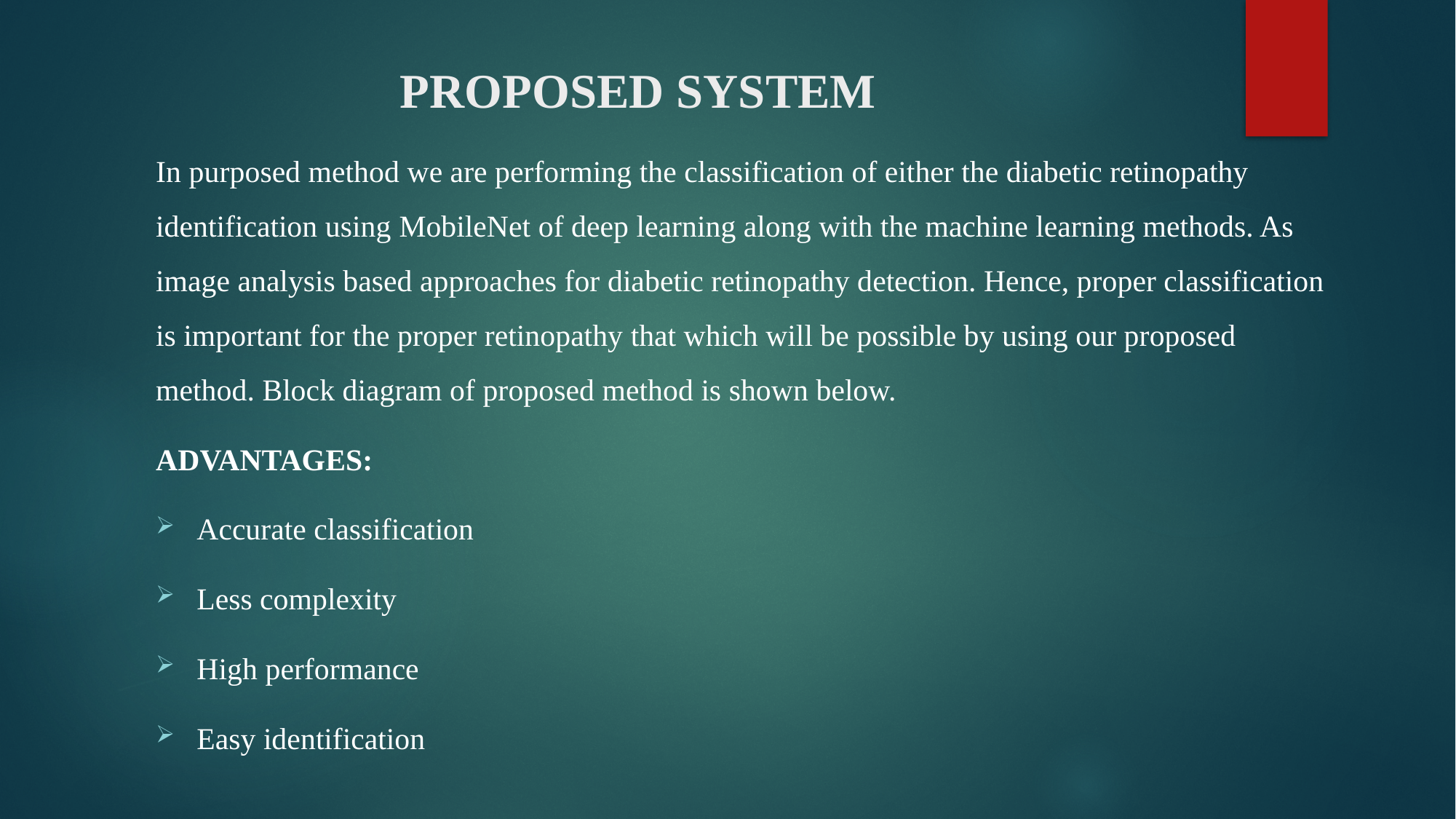

# PROPOSED SYSTEM
In purposed method we are performing the classification of either the diabetic retinopathy identification using MobileNet of deep learning along with the machine learning methods. As image analysis based approaches for diabetic retinopathy detection. Hence, proper classification is important for the proper retinopathy that which will be possible by using our proposed method. Block diagram of proposed method is shown below.
ADVANTAGES:
Accurate classification
Less complexity
High performance
Easy identification